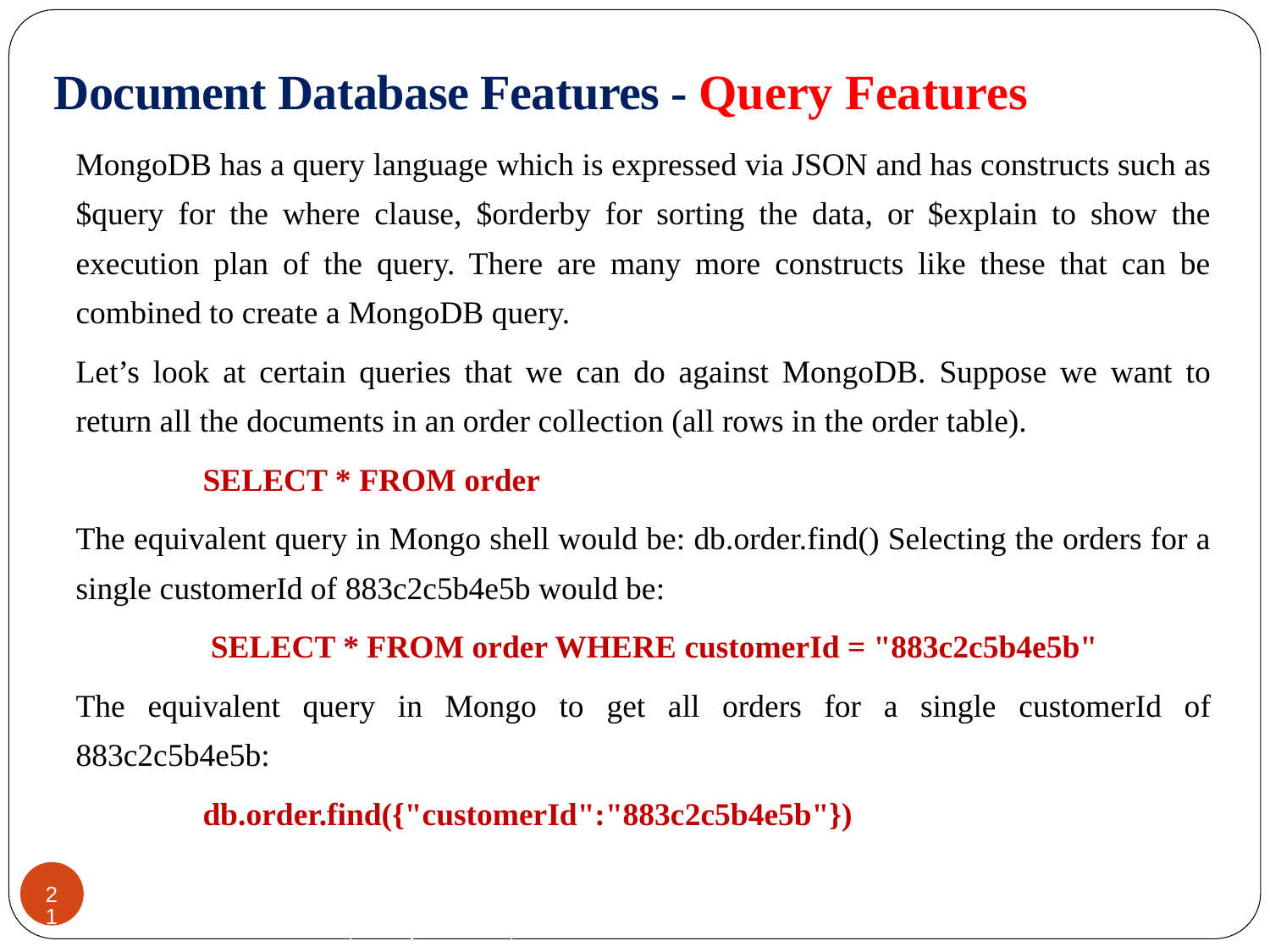

# Document Database Features - Query Features
MongoDB has a query language which is expressed via JSON and has constructs such as $query for the where clause, $orderby for sorting the data, or $explain to show the execution plan of the query. There are many more constructs like these that can be combined to create a MongoDB query.
Let’s look at certain queries that we can do against MongoDB. Suppose we want to return all the documents in an order collection (all rows in the order table).
	SELECT * FROM order
The equivalent query in Mongo shell would be: db.order.find() Selecting the orders for a single customerId of 883c2c5b4e5b would be:
	 SELECT * FROM order WHERE customerId = "883c2c5b4e5b"
The equivalent query in Mongo to get all orders for a single customerId of 883c2c5b4e5b:
	db.order.find({"customerId":"883c2c5b4e5b"})

21
CREDITS: Jimmy Lin (University of Maryland)